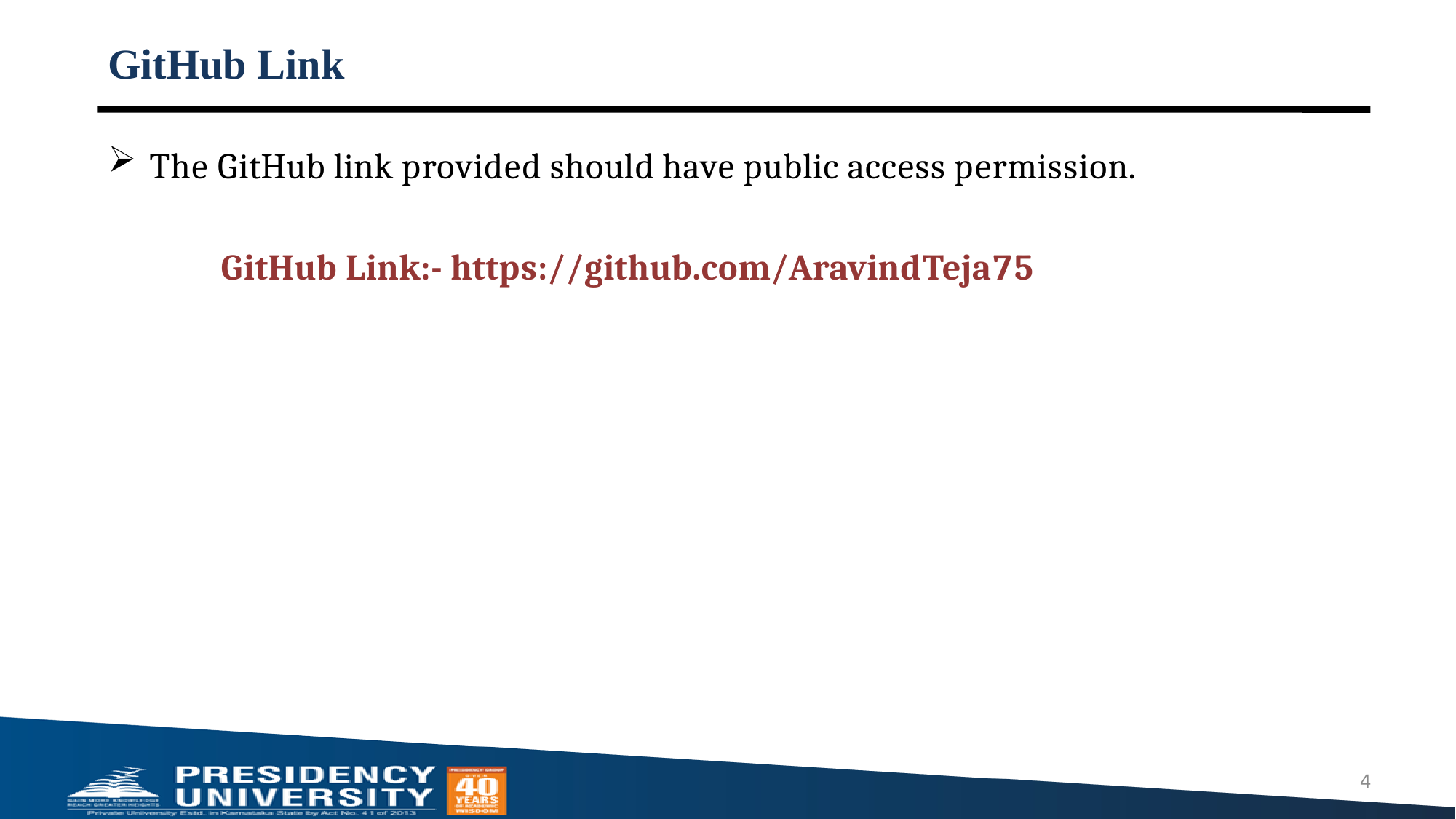

# GitHub Link
The GitHub link provided should have public access permission.

              GitHub Link:- https://github.com/AravindTeja75

4